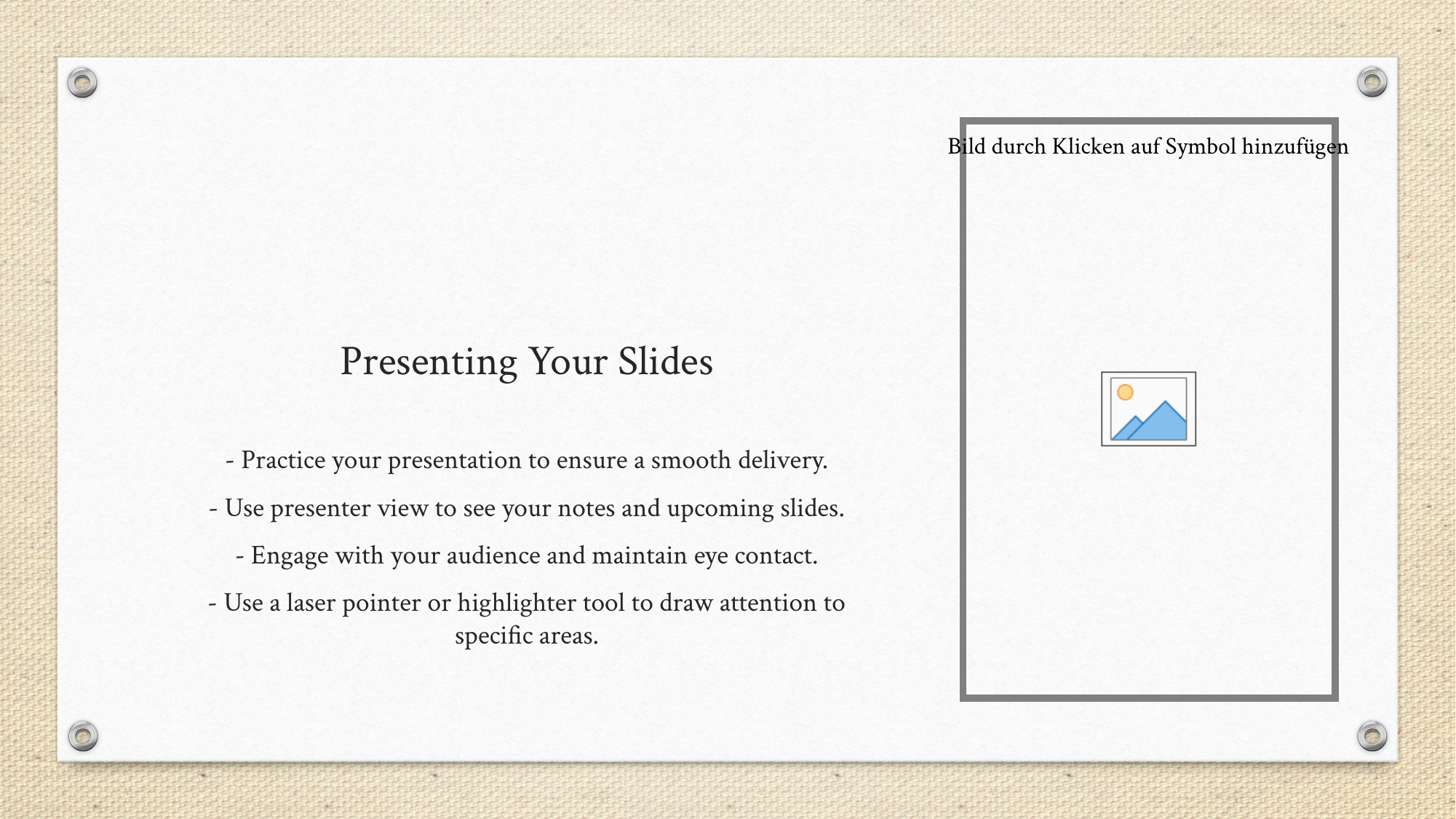

# Presenting Your Slides

- Practice your presentation to ensure a smooth delivery.
- Use presenter view to see your notes and upcoming slides.
- Engage with your audience and maintain eye contact.
- Use a laser pointer or highlighter tool to draw attention to specific areas.